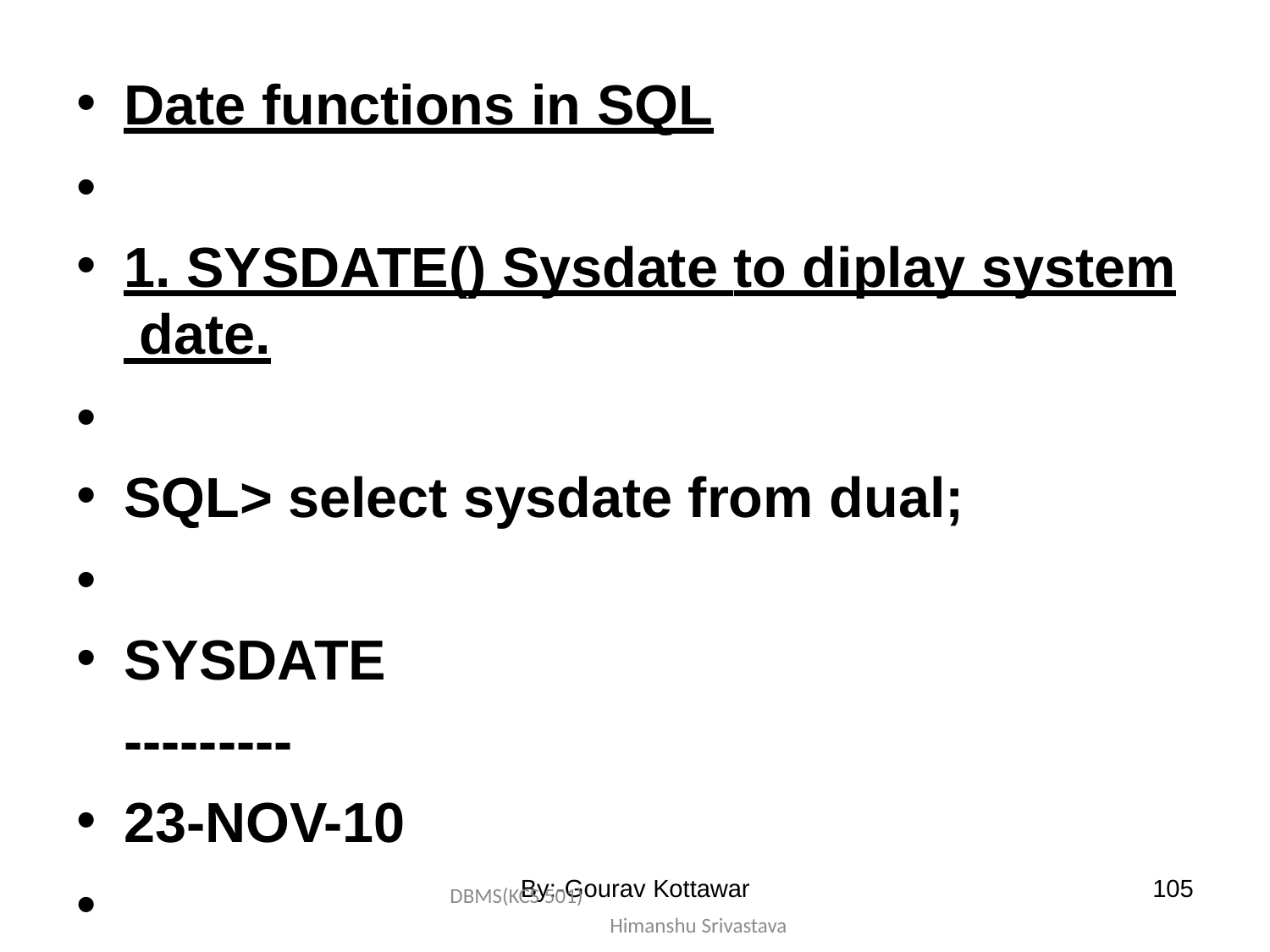

Date functions in SQL
•
1. SYSDATE() Sysdate to diplay system  date.
•
SQL> select sysdate from dual;
•
SYSDATE
---------
23-NOV-10
•
By:-Gourav Kottawar
105
DBMS(KCS 501)                                                                            Himanshu Srivastava